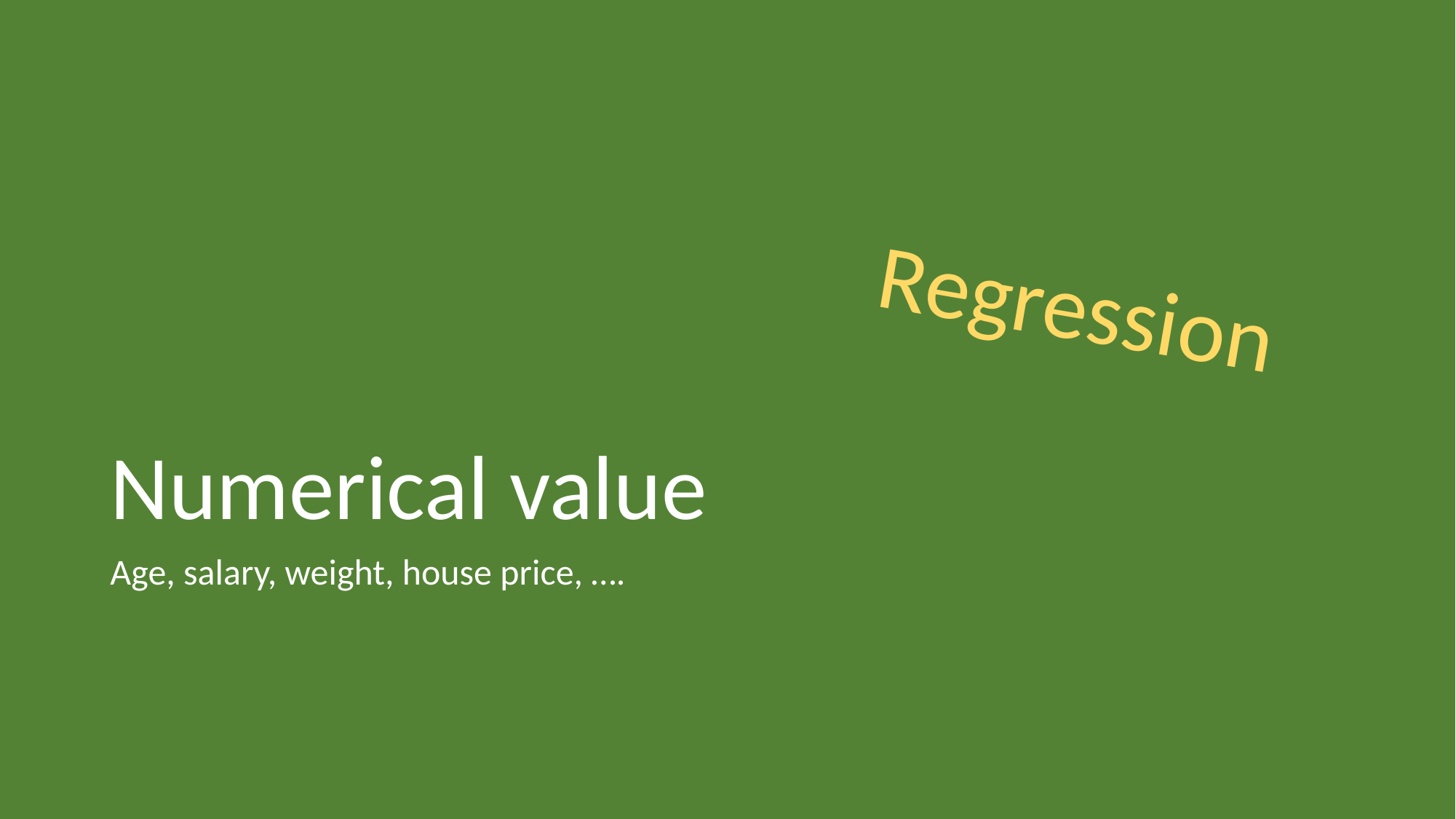

# Numerical value
Regression
Age, salary, weight, house price, ….